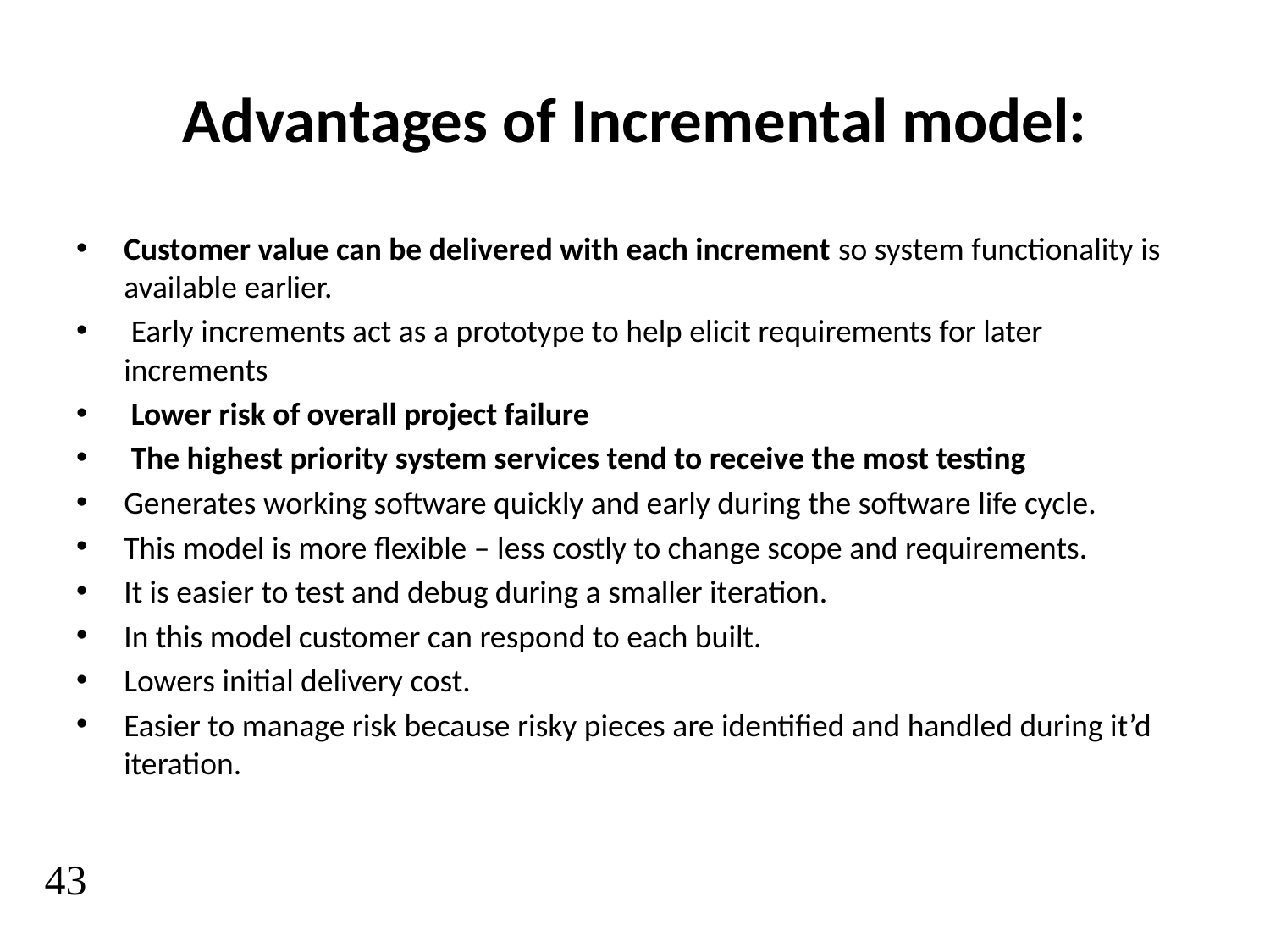

# Advantages of Incremental model:
Customer value can be delivered with each increment so system functionality is available earlier.
 Early increments act as a prototype to help elicit requirements for later increments
 Lower risk of overall project failure
 The highest priority system services tend to receive the most testing
Generates working software quickly and early during the software life cycle.
This model is more flexible – less costly to change scope and requirements.
It is easier to test and debug during a smaller iteration.
In this model customer can respond to each built.
Lowers initial delivery cost.
Easier to manage risk because risky pieces are identified and handled during it’d iteration.